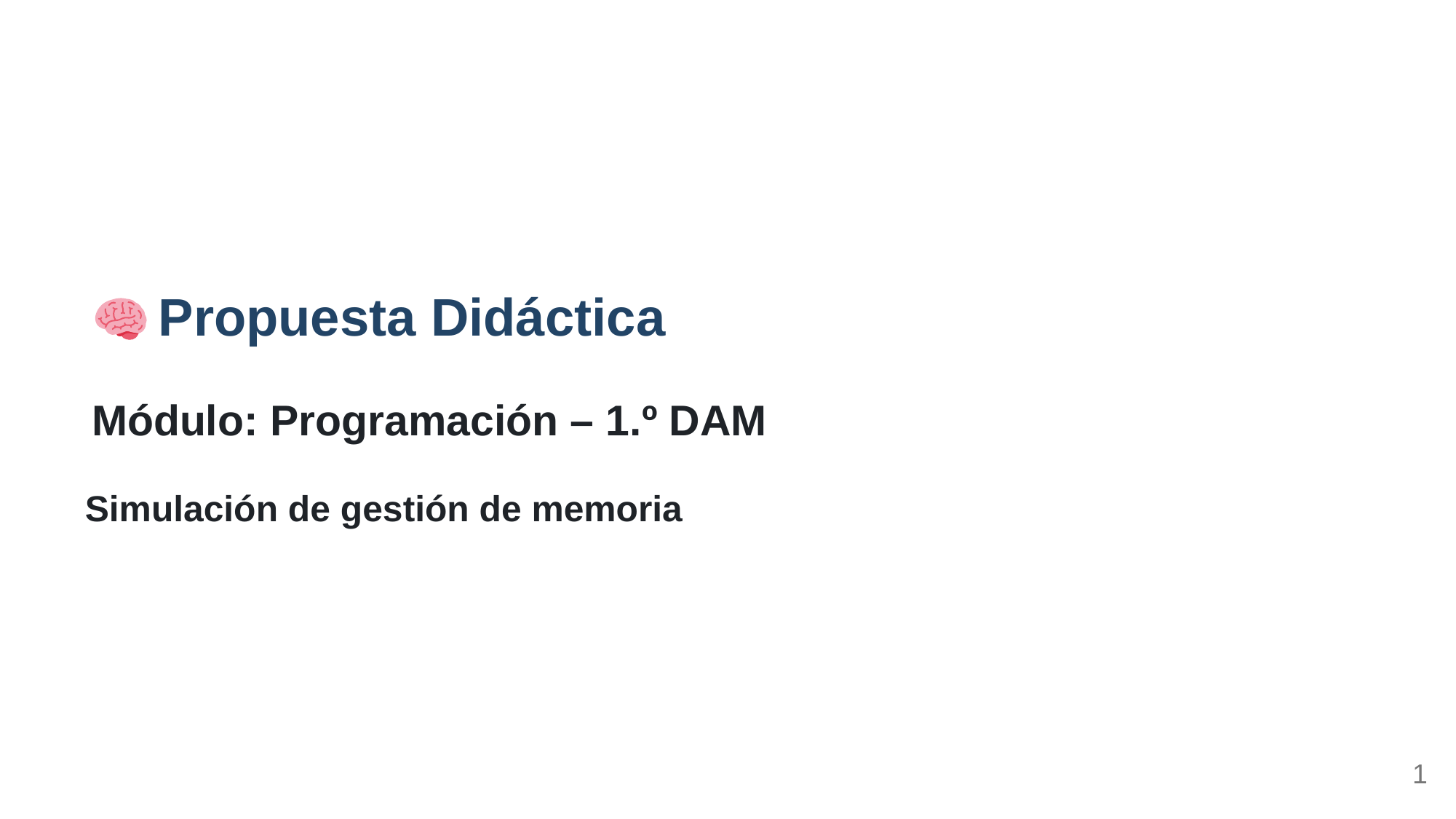

Propuesta Didáctica

Módulo: Programación – 1.º DAM
Simulación de gestión de memoria
1